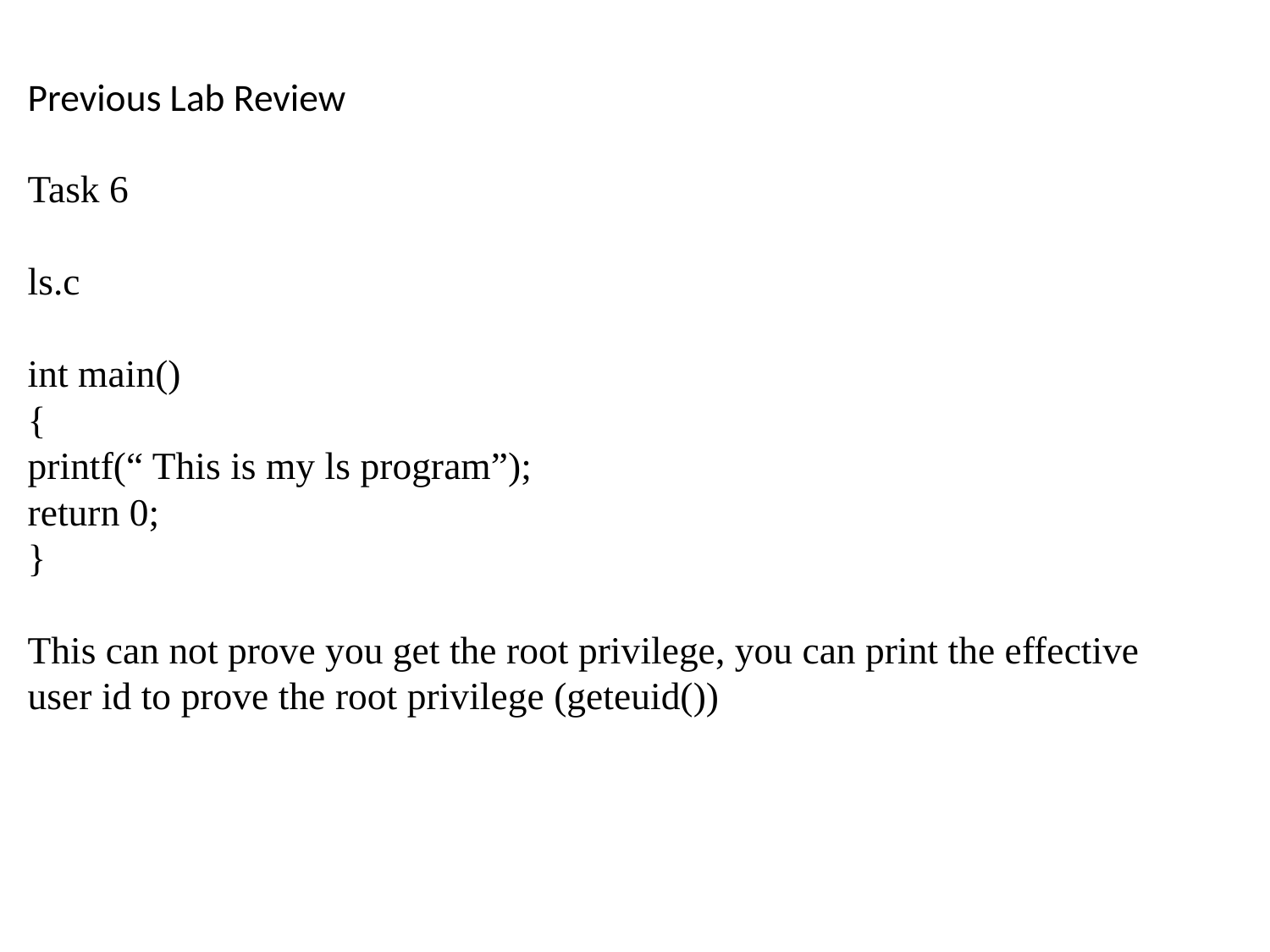

# Previous Lab Review Task 6 ls.c int main() { printf(“ This is my ls program”); return 0; } This can not prove you get the root privilege, you can print the effective user id to prove the root privilege (geteuid())